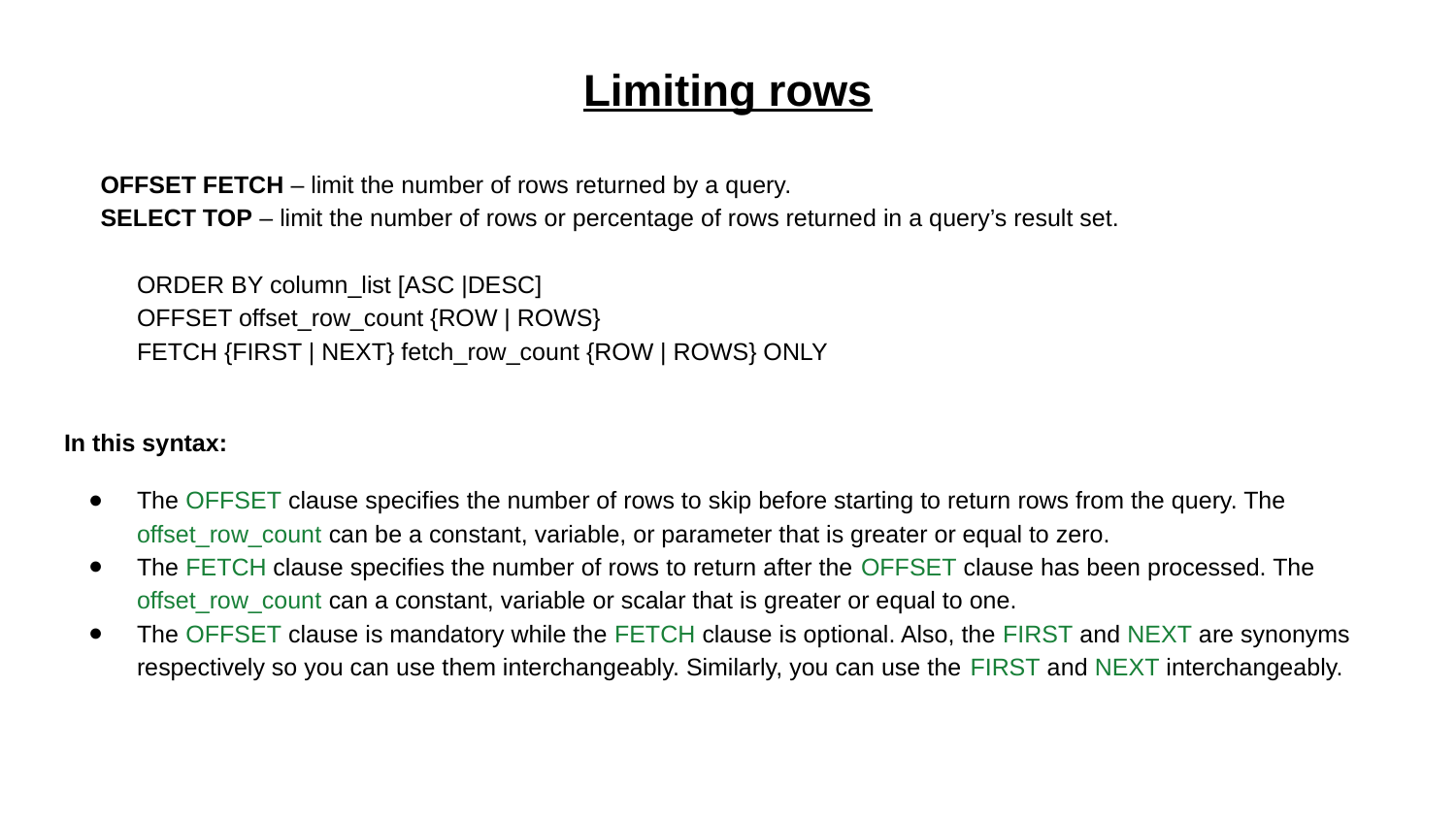

Limiting rows

OFFSET FETCH – limit the number of rows returned by a query.
SELECT TOP – limit the number of rows or percentage of rows returned in a query’s result set.

ORDER BY column_list [ASC |DESC]
OFFSET offset_row_count {ROW | ROWS}
FETCH {FIRST | NEXT} fetch_row_count {ROW | ROWS} ONLY

In this syntax:
The OFFSET clause specifies the number of rows to skip before starting to return rows from the query. The offset_row_count can be a constant, variable, or parameter that is greater or equal to zero.
The FETCH clause specifies the number of rows to return after the OFFSET clause has been processed. The offset_row_count can a constant, variable or scalar that is greater or equal to one.
The OFFSET clause is mandatory while the FETCH clause is optional. Also, the FIRST and NEXT are synonyms respectively so you can use them interchangeably. Similarly, you can use the FIRST and NEXT interchangeably.